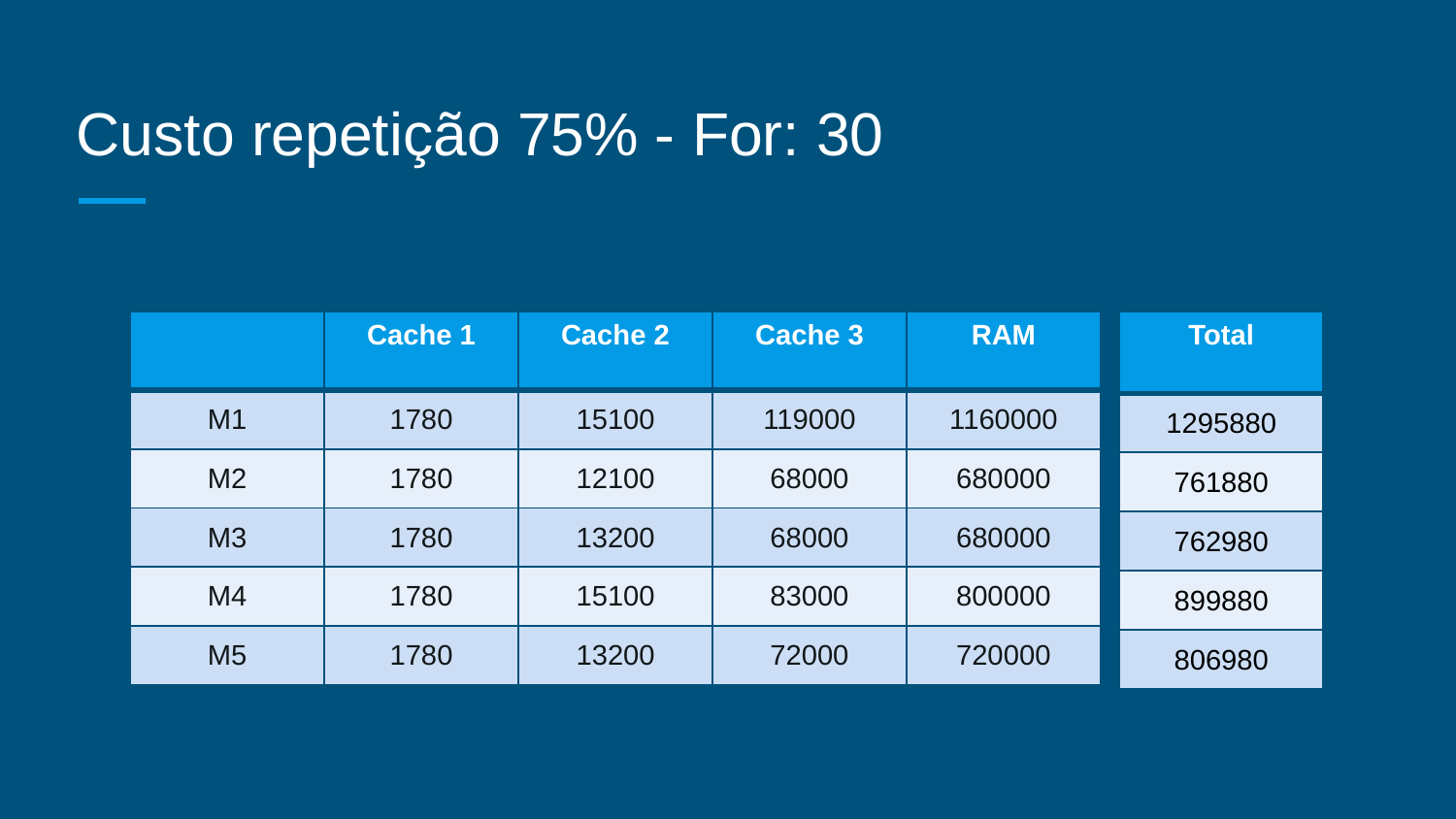

# Custo repetição 75% - For: 30
|  | Cache 1 | Cache 2 | Cache 3 | RAM |
| --- | --- | --- | --- | --- |
| M1 | 1780 | 15100 | 119000 | 1160000 |
| M2 | 1780 | 12100 | 68000 | 680000 |
| M3 | 1780 | 13200 | 68000 | 680000 |
| M4 | 1780 | 15100 | 83000 | 800000 |
| M5 | 1780 | 13200 | 72000 | 720000 |
| Total |
| --- |
| 1295880 |
| 761880 |
| 762980 |
| 899880 |
| 806980 |